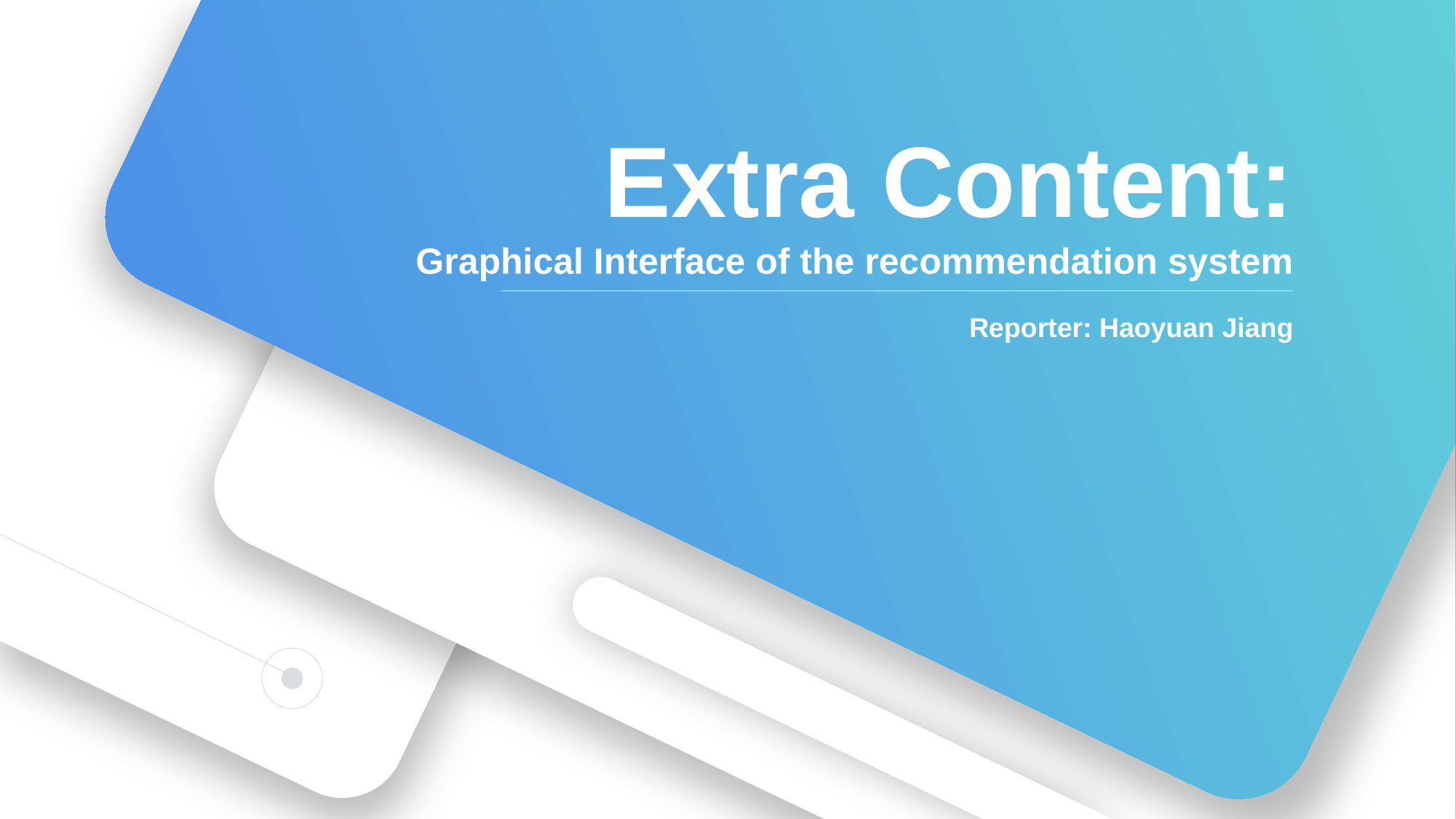

Extra Content:
Graphical Interface of the recommendation system

Reporter: Haoyuan Jiang